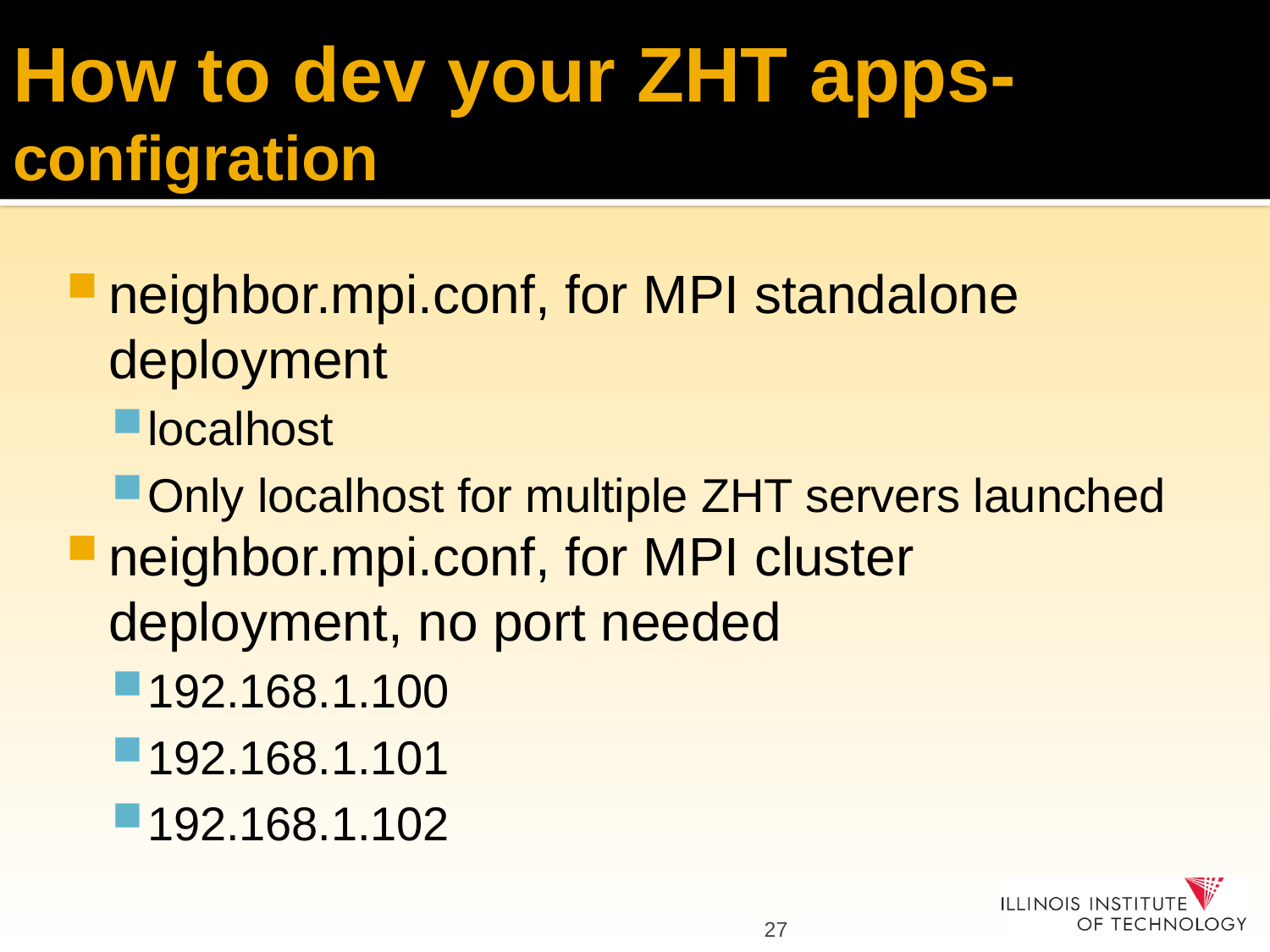

# How to dev your ZHT apps- configration
neighbor.mpi.conf, for MPI standalone deployment
localhost
Only localhost for multiple ZHT servers launched
neighbor.mpi.conf, for MPI cluster deployment, no port needed
192.168.1.100
192.168.1.101
192.168.1.102

27